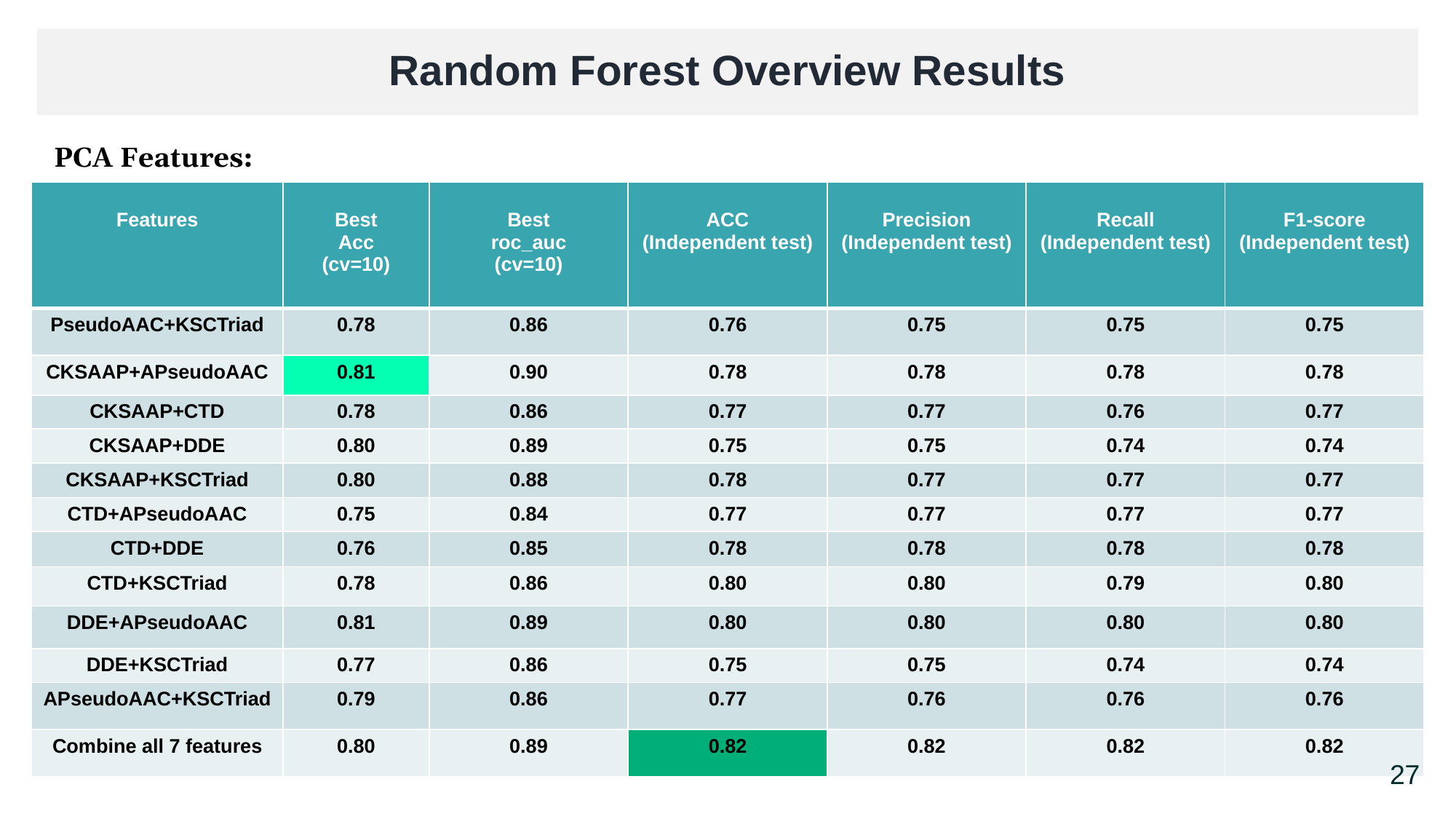

Random Forest Overview Results
PCA Features:
| Features | Best Acc (cv=10) | Best roc\_auc (cv=10) | ACC (Independent test) | Precision (Independent test) | Recall (Independent test) | F1-score (Independent test) |
| --- | --- | --- | --- | --- | --- | --- |
| PseudoAAC+KSCTriad | 0.78 | 0.86 | 0.76 | 0.75 | 0.75 | 0.75 |
| CKSAAP+APseudoAAC | 0.81 | 0.90 | 0.78 | 0.78 | 0.78 | 0.78 |
| CKSAAP+CTD | 0.78 | 0.86 | 0.77 | 0.77 | 0.76 | 0.77 |
| CKSAAP+DDE | 0.80 | 0.89 | 0.75 | 0.75 | 0.74 | 0.74 |
| CKSAAP+KSCTriad | 0.80 | 0.88 | 0.78 | 0.77 | 0.77 | 0.77 |
| CTD+APseudoAAC | 0.75 | 0.84 | 0.77 | 0.77 | 0.77 | 0.77 |
| CTD+DDE | 0.76 | 0.85 | 0.78 | 0.78 | 0.78 | 0.78 |
| CTD+KSCTriad | 0.78 | 0.86 | 0.80 | 0.80 | 0.79 | 0.80 |
| DDE+APseudoAAC | 0.81 | 0.89 | 0.80 | 0.80 | 0.80 | 0.80 |
| DDE+KSCTriad | 0.77 | 0.86 | 0.75 | 0.75 | 0.74 | 0.74 |
| APseudoAAC+KSCTriad | 0.79 | 0.86 | 0.77 | 0.76 | 0.76 | 0.76 |
| Combine all 7 features | 0.80 | 0.89 | 0.82 | 0.82 | 0.82 | 0.82 |
27